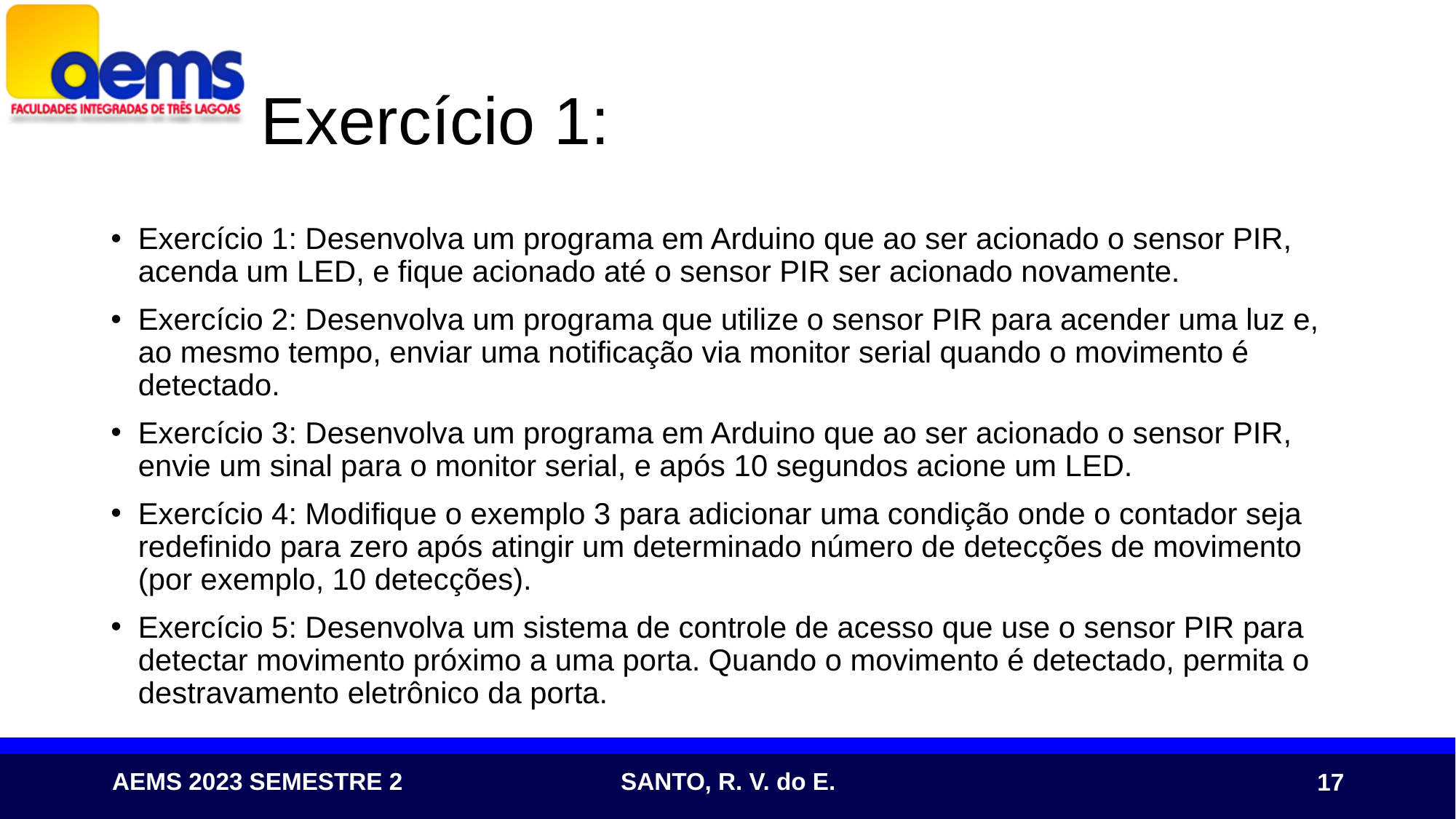

# Exercício 1:
Exercício 1: Desenvolva um programa em Arduino que ao ser acionado o sensor PIR, acenda um LED, e fique acionado até o sensor PIR ser acionado novamente.
Exercício 2: Desenvolva um programa que utilize o sensor PIR para acender uma luz e, ao mesmo tempo, enviar uma notificação via monitor serial quando o movimento é detectado.
Exercício 3: Desenvolva um programa em Arduino que ao ser acionado o sensor PIR, envie um sinal para o monitor serial, e após 10 segundos acione um LED.
Exercício 4: Modifique o exemplo 3 para adicionar uma condição onde o contador seja redefinido para zero após atingir um determinado número de detecções de movimento (por exemplo, 10 detecções).
Exercício 5: Desenvolva um sistema de controle de acesso que use o sensor PIR para detectar movimento próximo a uma porta. Quando o movimento é detectado, permita o destravamento eletrônico da porta.

17